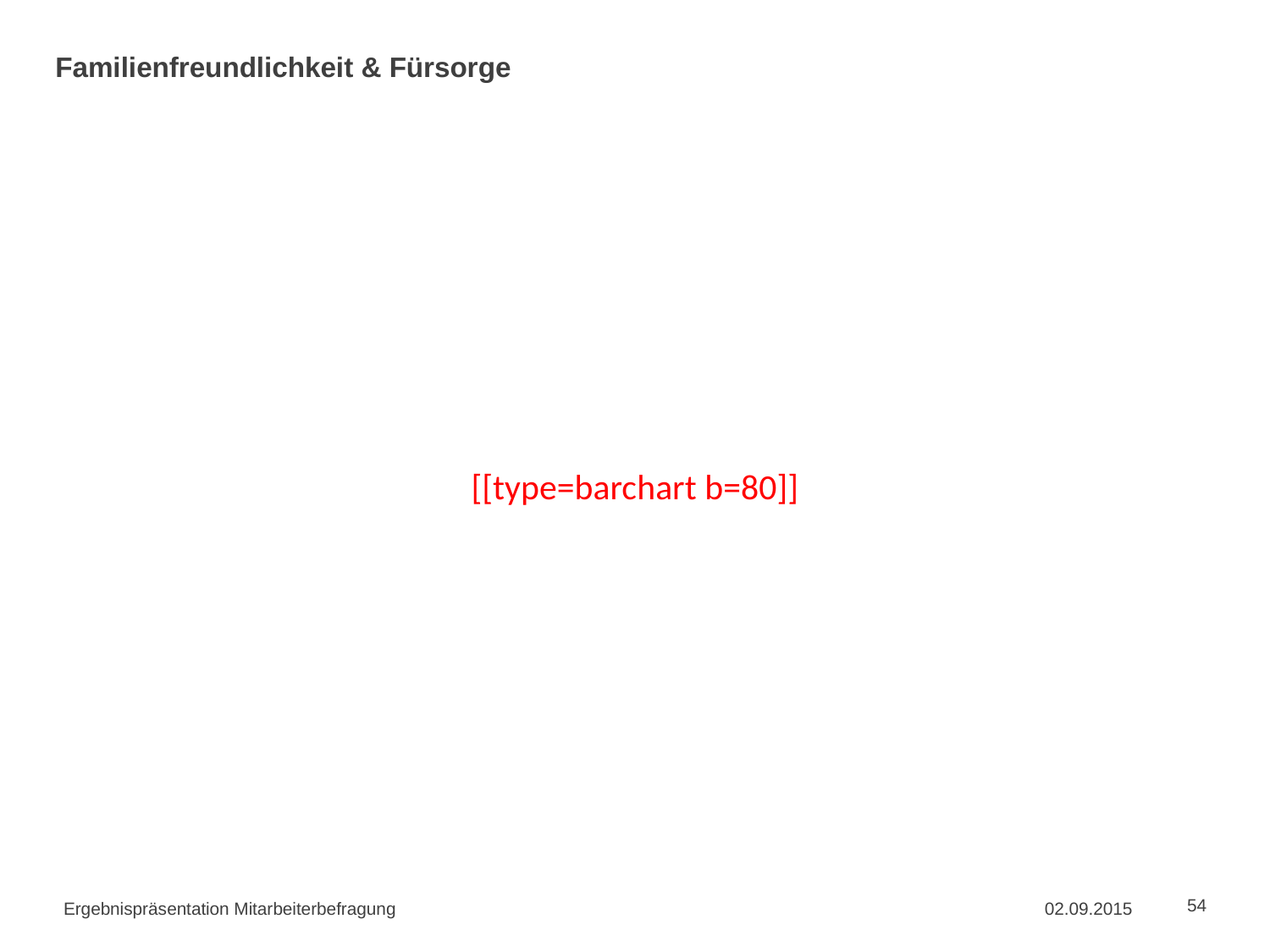

# Familienfreundlichkeit & Fürsorge
[[type=barchart b=80]]
Ergebnispräsentation Mitarbeiterbefragung
02.09.2015
54